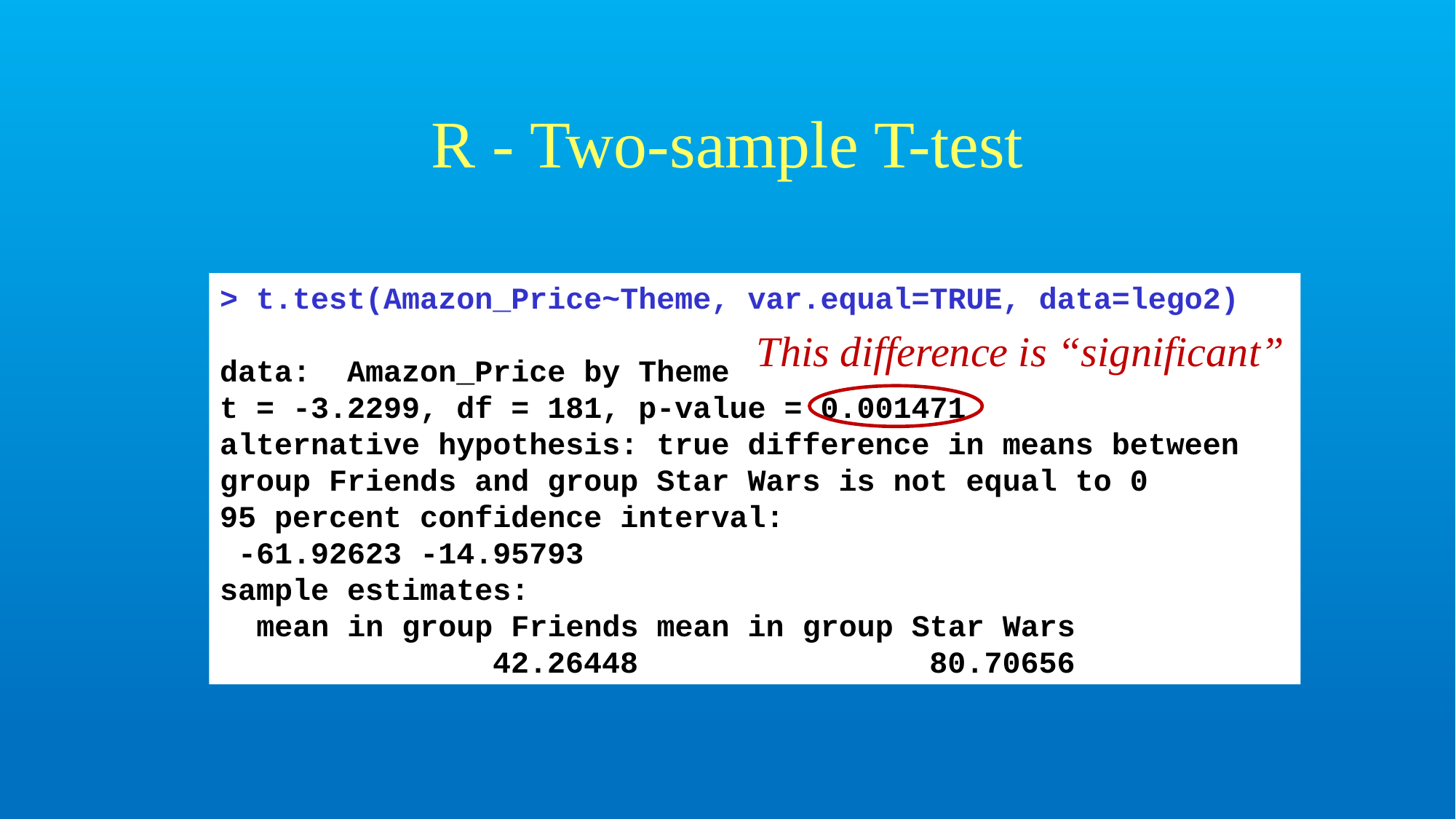

# R - Two-sample T-test
> t.test(Amazon_Price~Theme, var.equal=TRUE, data=lego2)

data:  Amazon_Price by Theme
t = -3.2299, df = 181, p-value = 0.001471
alternative hypothesis: true difference in means between group Friends and group Star Wars is not equal to 0
95 percent confidence interval:
 -61.92623 -14.95793
sample estimates:
  mean in group Friends mean in group Star Wars
               42.26448                80.70656
This difference is “significant”